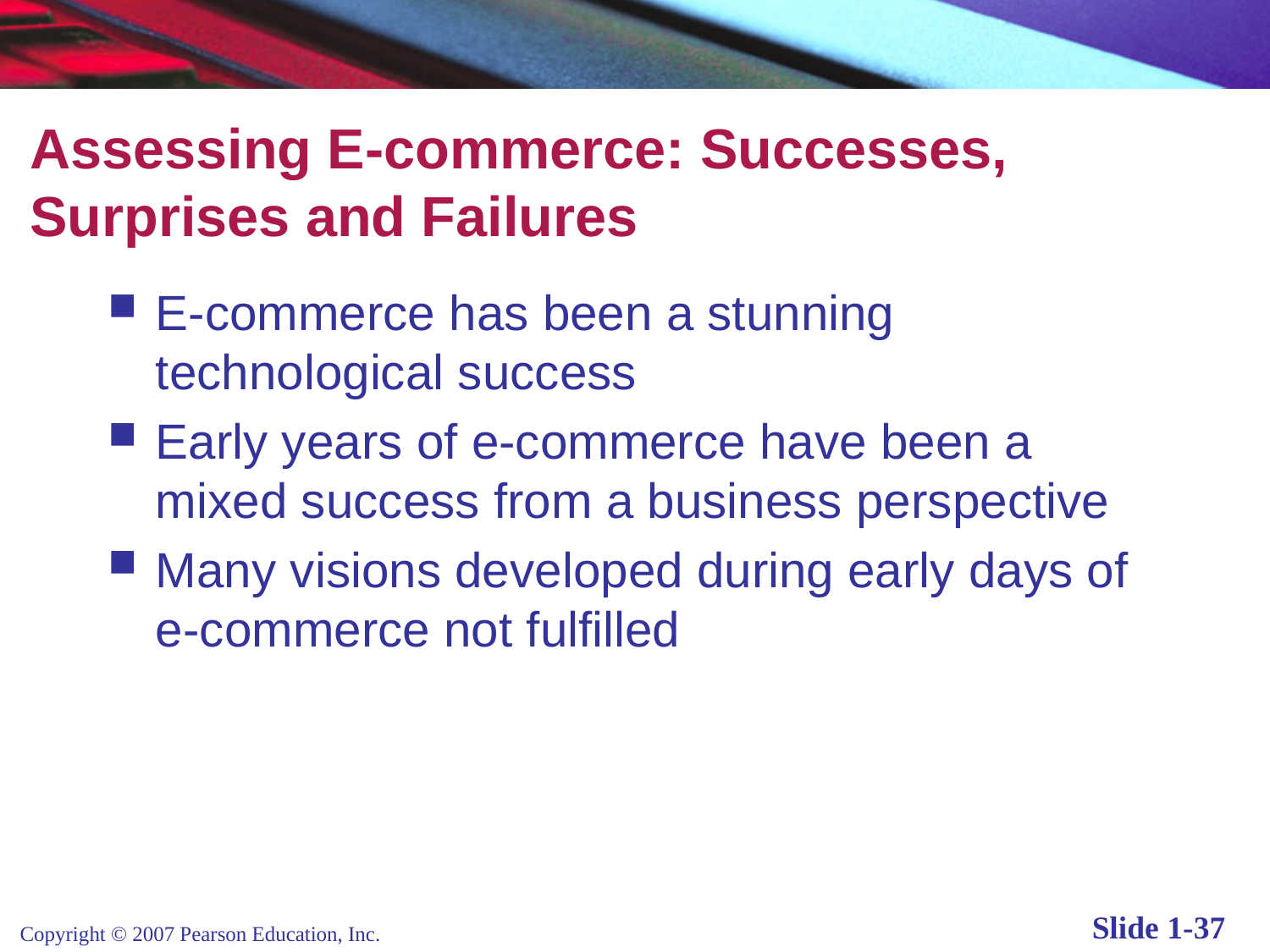

# Assessing E-commerce: Successes, Surprises and Failures
E-commerce has been a stunning technological success
Early years of e-commerce have been a mixed success from a business perspective
Many visions developed during early days of e-commerce not fulfilled
Copyright © 2007 Pearson Education, Inc.
Slide 1-37